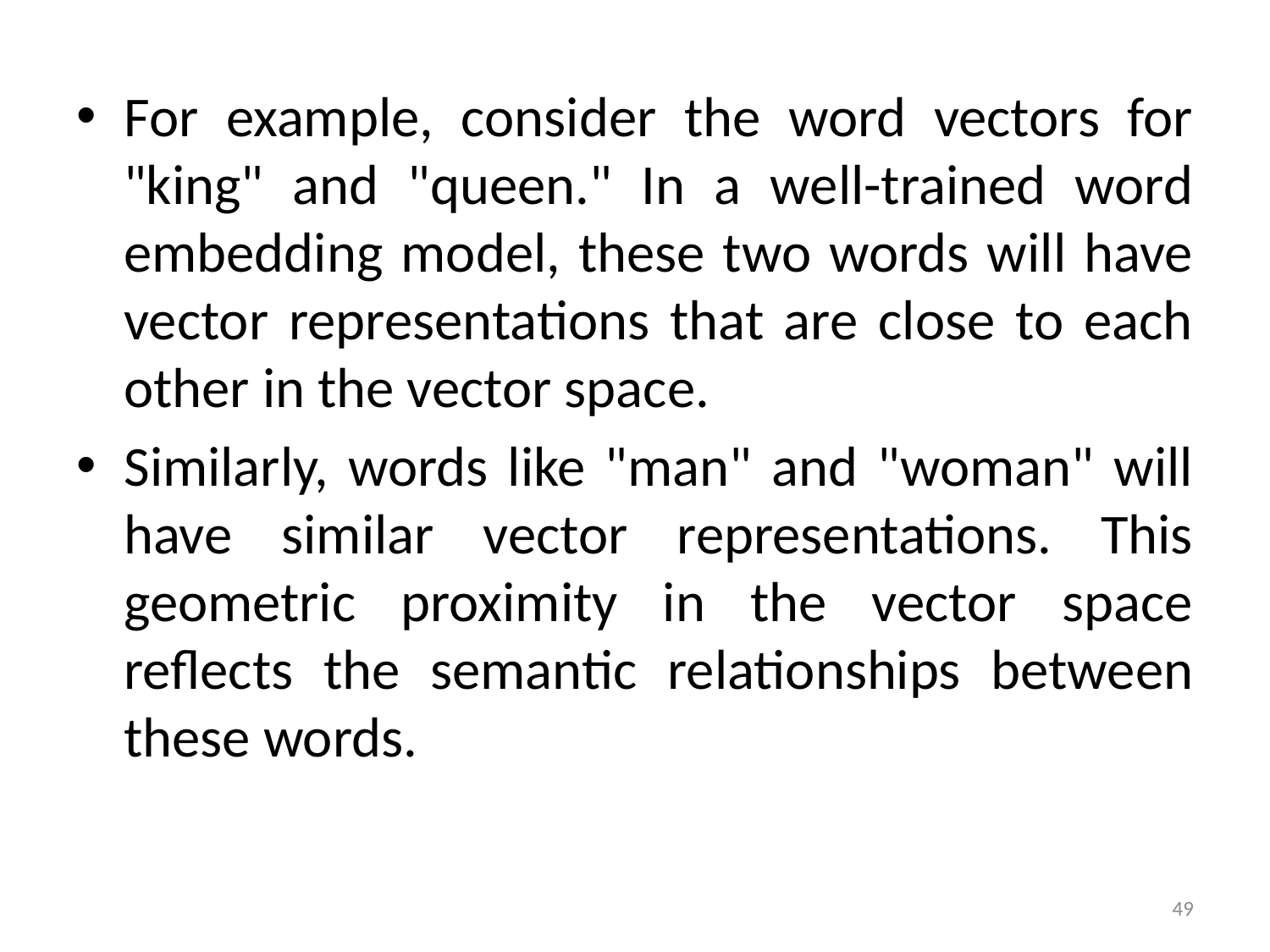

For example, consider the word vectors for "king" and "queen." In a well-trained word embedding model, these two words will have vector representations that are close to each other in the vector space.
Similarly, words like "man" and "woman" will have similar vector representations. This geometric proximity in the vector space reflects the semantic relationships between these words.
49